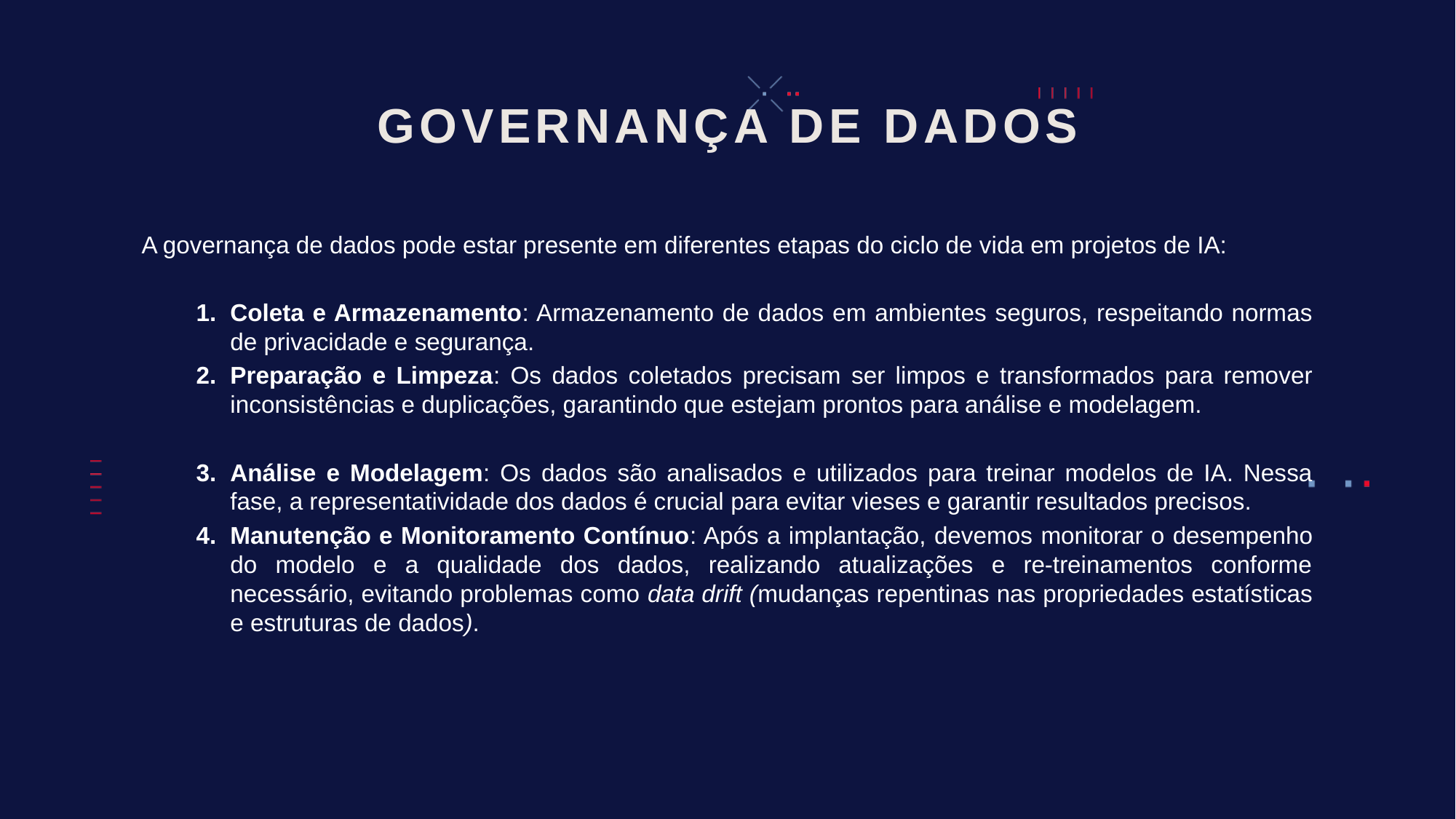

# GOVERNANÇA DE DADOS
A governança de dados pode estar presente em diferentes etapas do ciclo de vida em projetos de IA:

Coleta e Armazenamento: Armazenamento de dados em ambientes seguros, respeitando normas de privacidade e segurança.
Preparação e Limpeza: Os dados coletados precisam ser limpos e transformados para remover inconsistências e duplicações, garantindo que estejam prontos para análise e modelagem.

Análise e Modelagem: Os dados são analisados e utilizados para treinar modelos de IA. Nessa fase, a representatividade dos dados é crucial para evitar vieses e garantir resultados precisos.
Manutenção e Monitoramento Contínuo: Após a implantação, devemos monitorar o desempenho do modelo e a qualidade dos dados, realizando atualizações e re-treinamentos conforme necessário, evitando problemas como data drift (mudanças repentinas nas propriedades estatísticas e estruturas de dados).